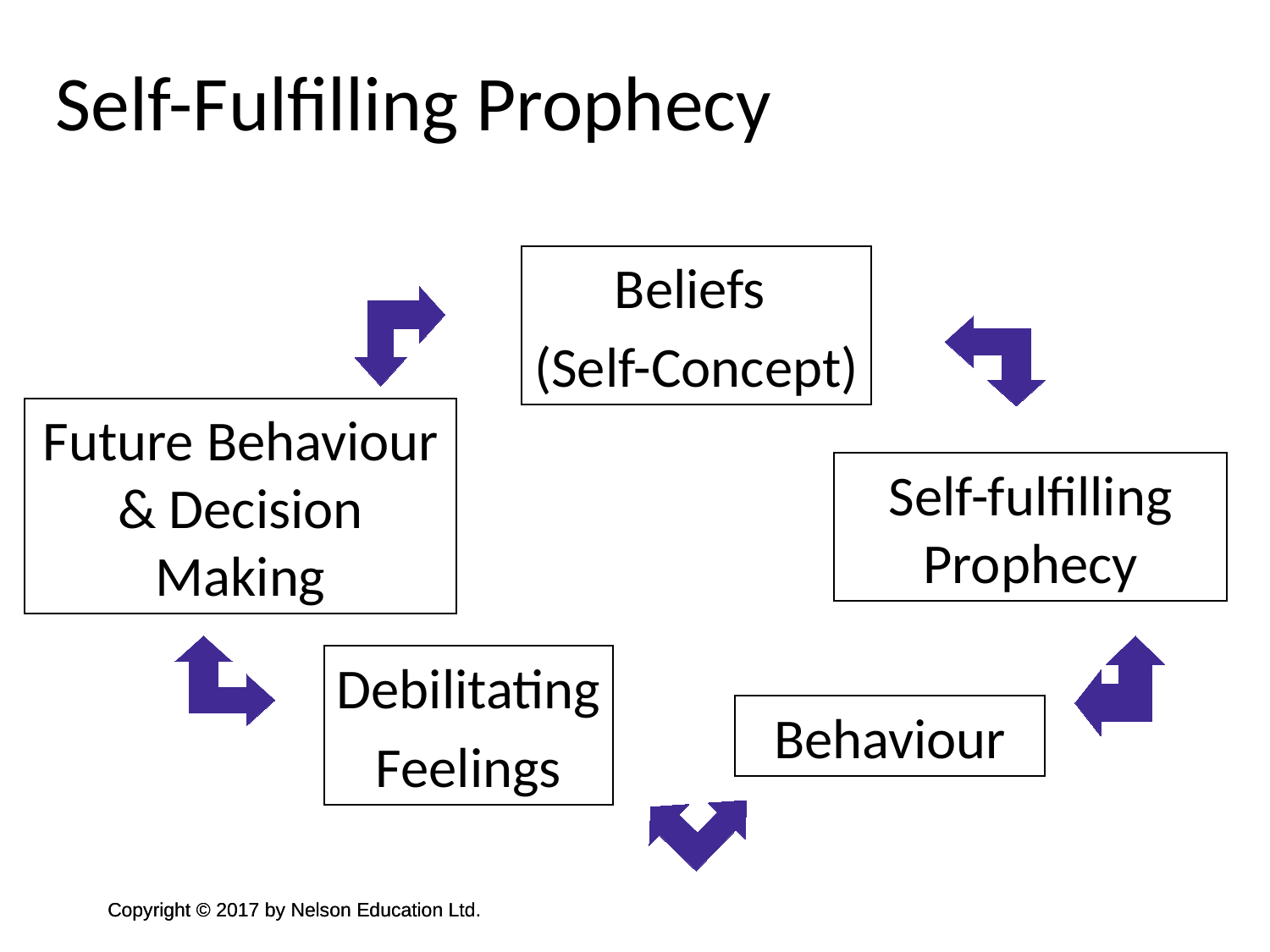

Self-Fulfilling Prophecy
Beliefs
(Self-Concept)

Future Behaviour & Decision Making
Self-fulfilling Prophecy

Debilitating
Feelings
Behaviour